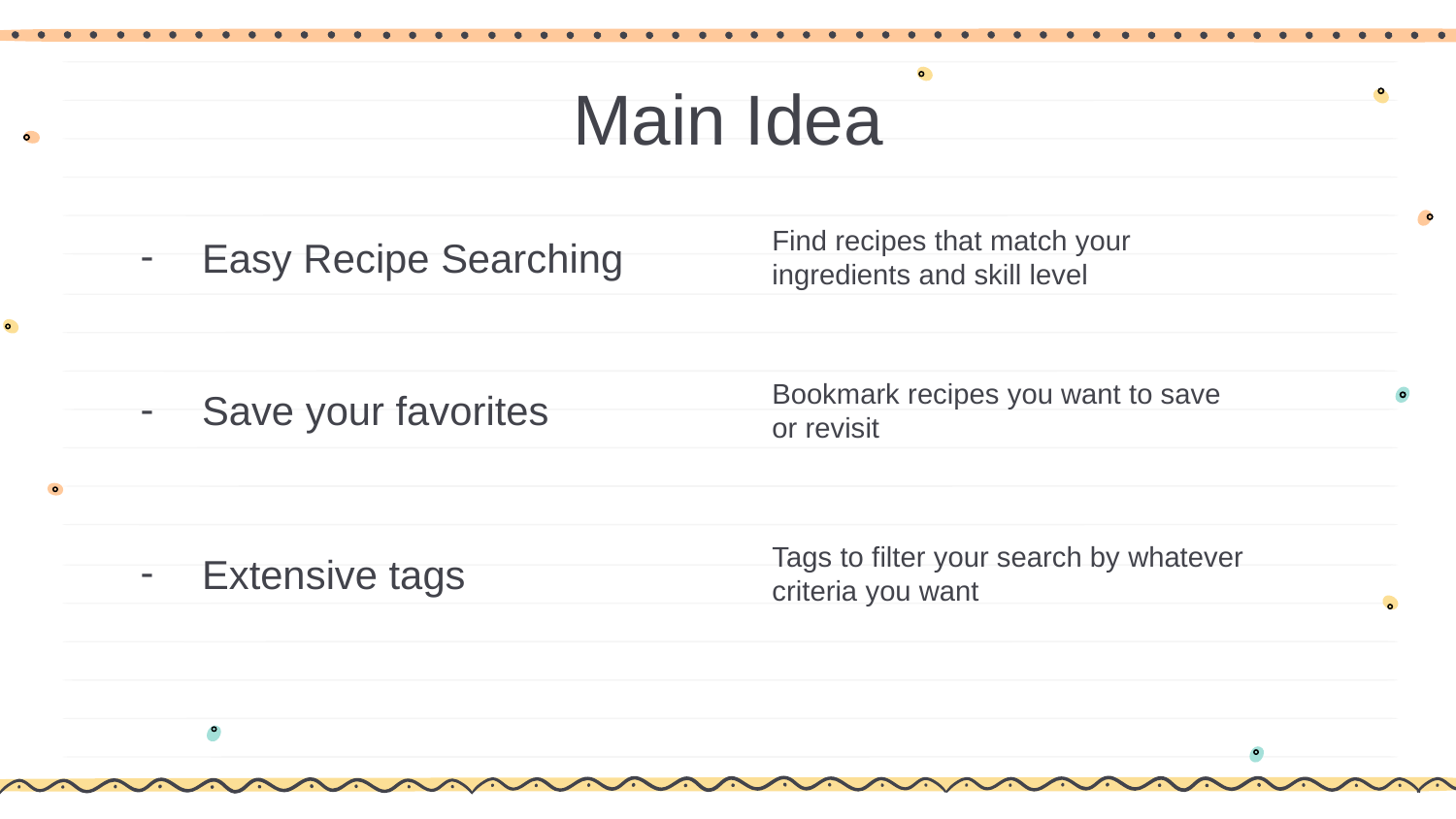

Main Idea
Find recipes that match your ingredients and skill level
# Easy Recipe Searching
Bookmark recipes you want to save or revisit
Save your favorites
Tags to filter your search by whatever criteria you want
Extensive tags